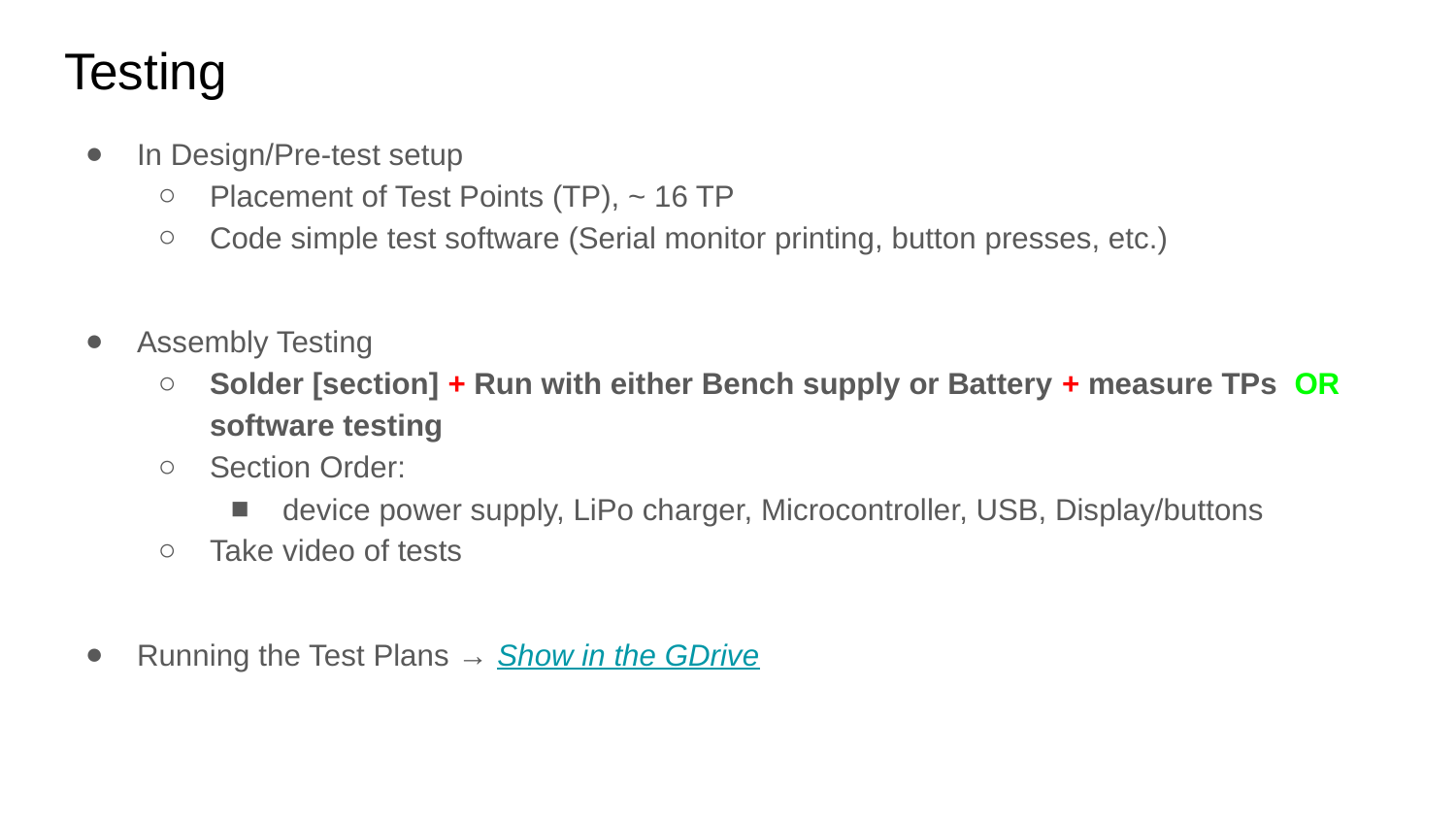

# Testing
In Design/Pre-test setup
Placement of Test Points (TP), ~ 16 TP
Code simple test software (Serial monitor printing, button presses, etc.)

Assembly Testing
Solder [section] + Run with either Bench supply or Battery + measure TPs  OR software testing
Section Order:
device power supply, LiPo charger, Microcontroller, USB, Display/buttons
Take video of tests

Running the Test Plans → Show in the GDrive